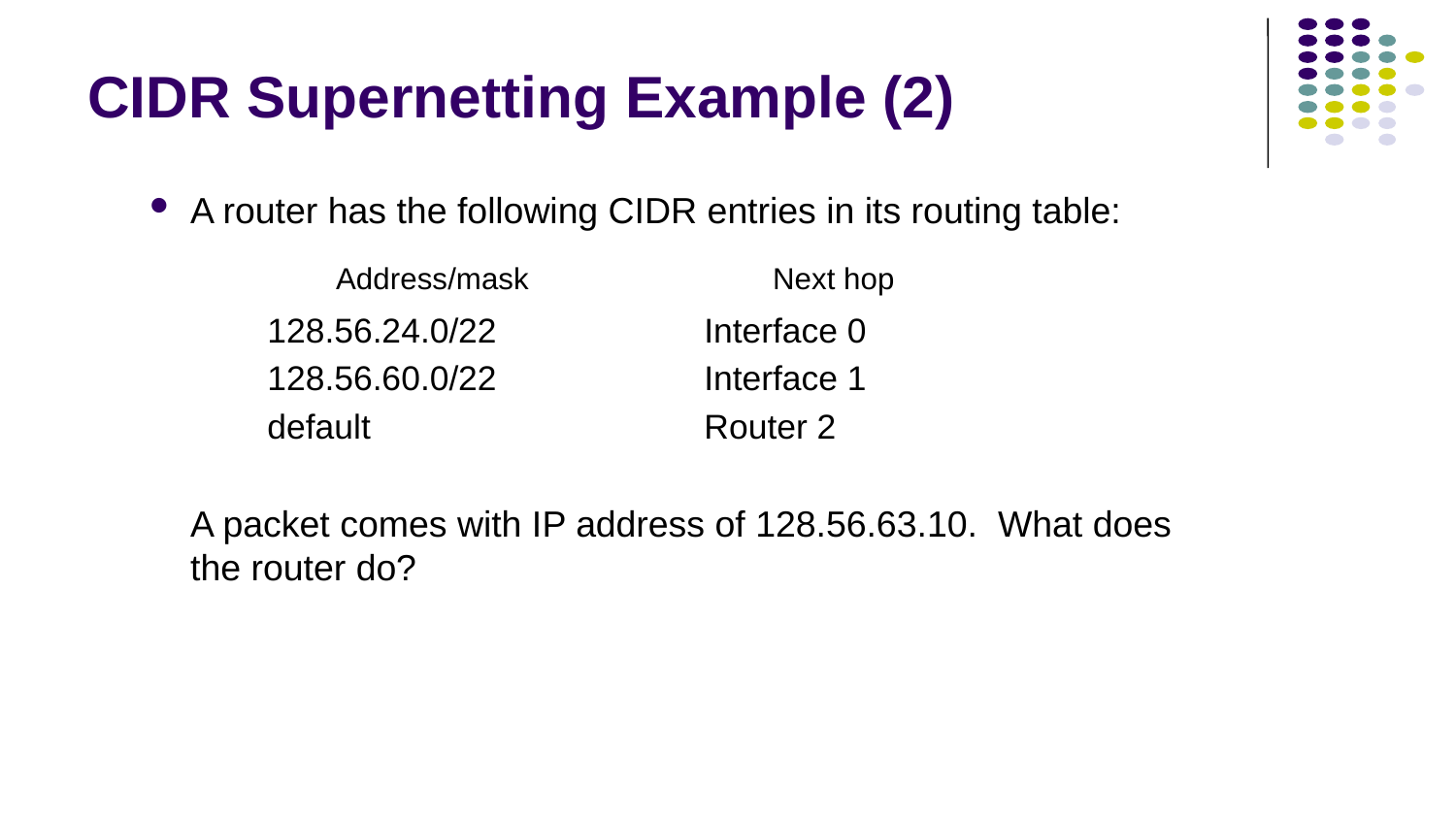

# CIDR Supernetting Example (2)
A router has the following CIDR entries in its routing table:

	 	Address/mask		Next hop
	128.56.24.0/22		Interface 0
	128.56.60.0/22		Interface 1
	default			Router 2

	A packet comes with IP address of 128.56.63.10.  What does the router do?